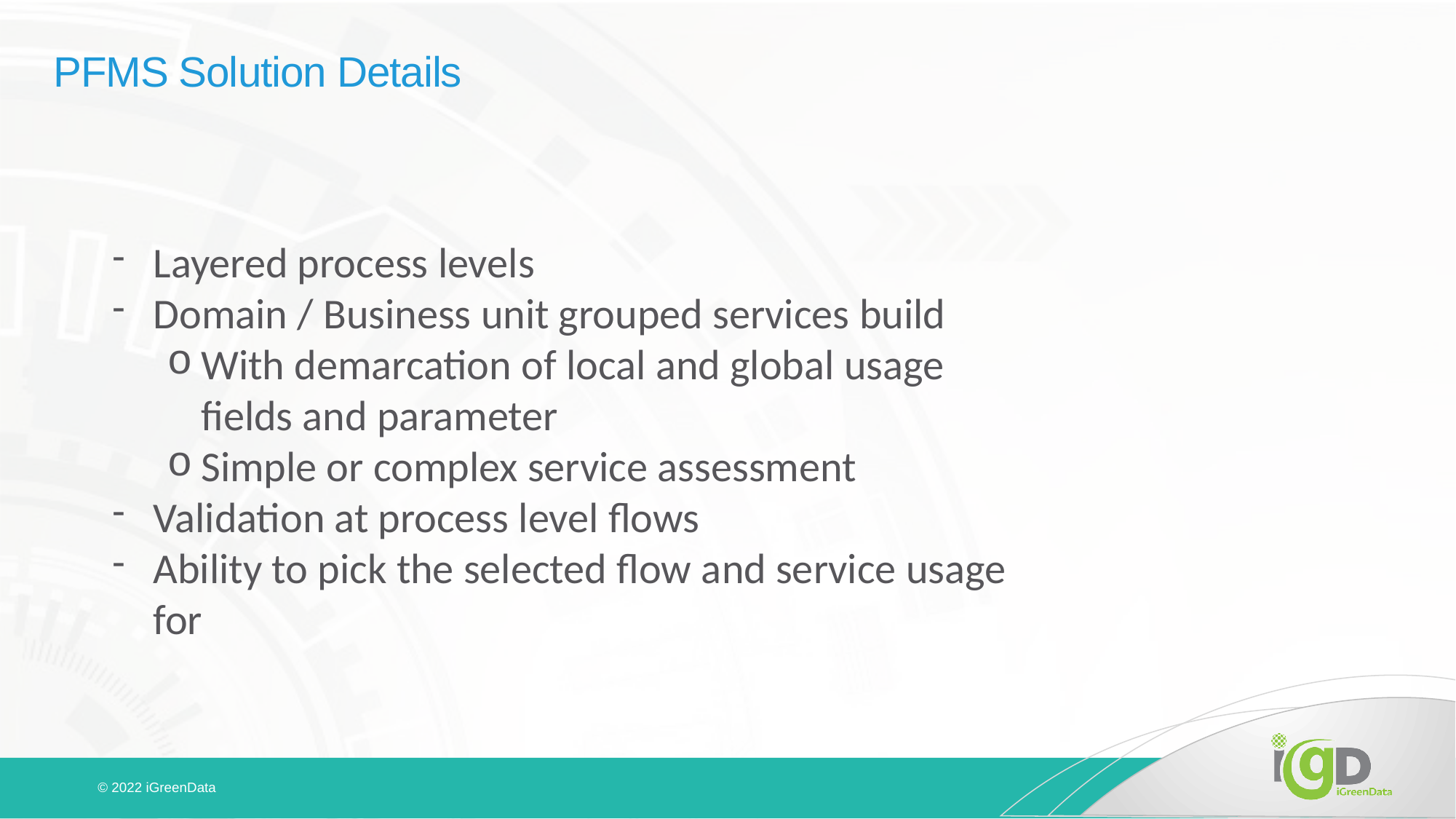

PFMS Solution Details
Layered process levels
Domain / Business unit grouped services build
With demarcation of local and global usage fields and parameter
Simple or complex service assessment
Validation at process level flows
Ability to pick the selected flow and service usage for